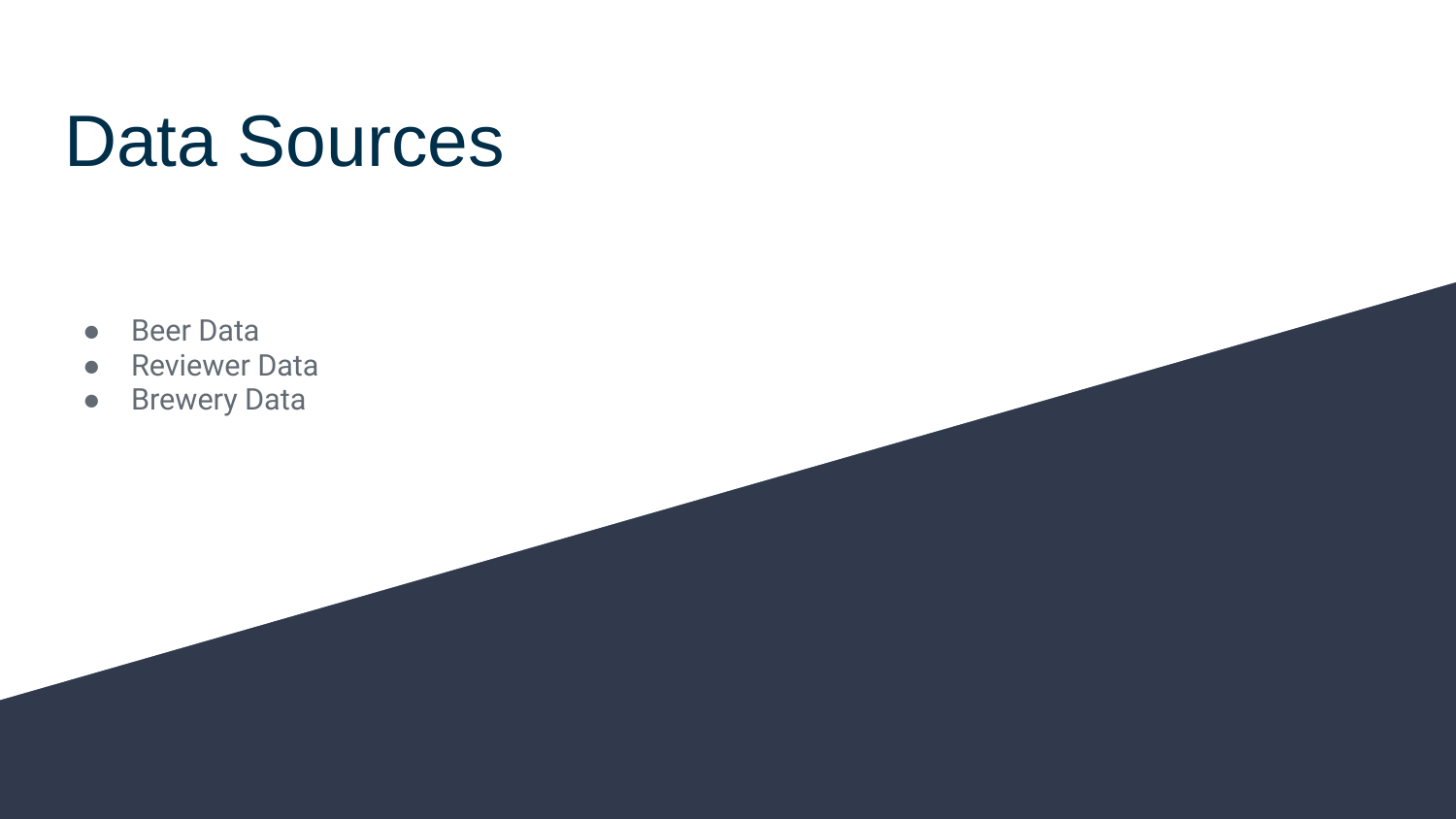

# Data Sources
Beer Data
Reviewer Data
Brewery Data